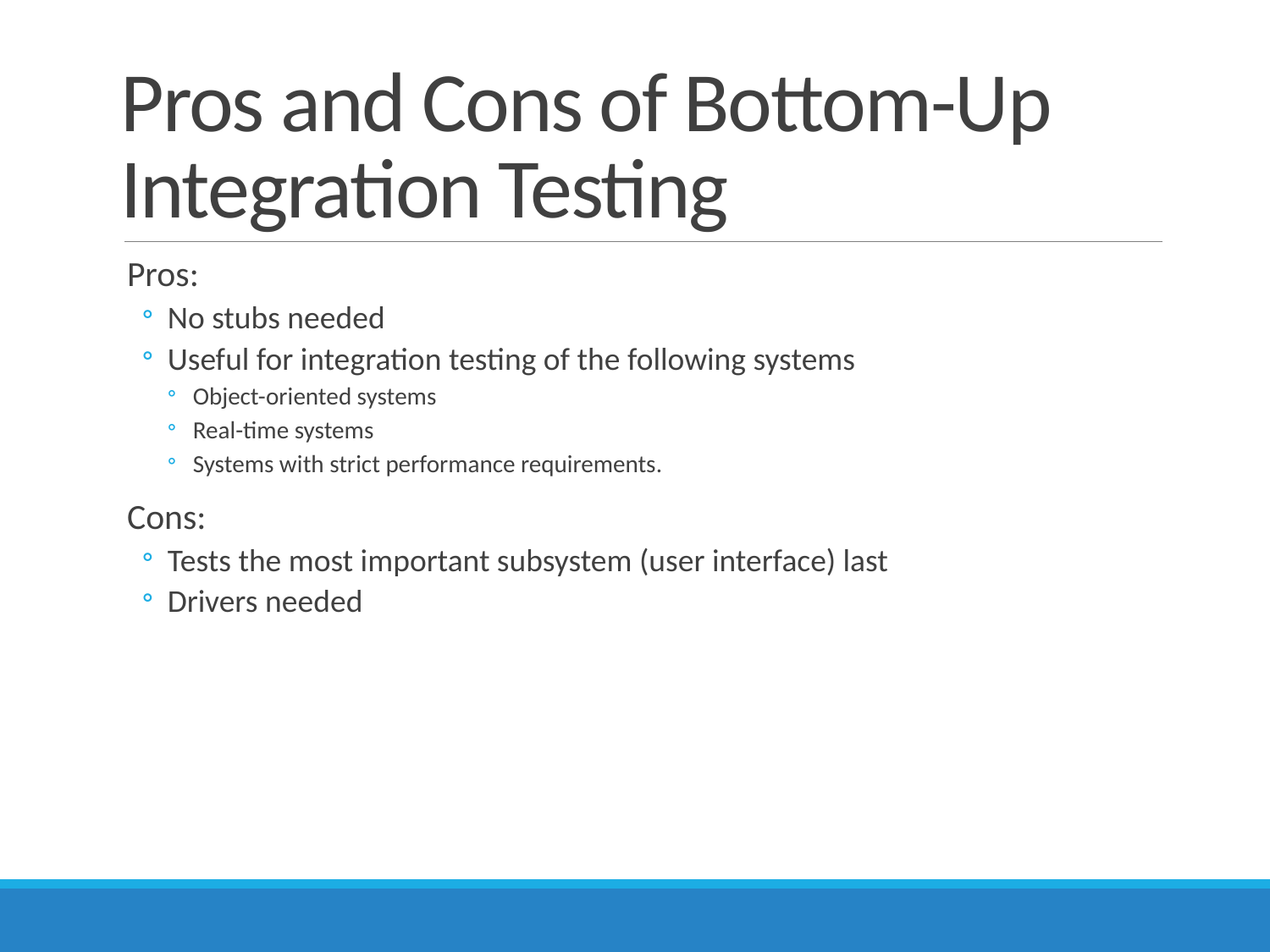

# Pros and Cons of Bottom-Up Integration Testing
Pros:
No stubs needed
Useful for integration testing of the following systems
Object-oriented systems
Real-time systems
Systems with strict performance requirements.
Cons:
Tests the most important subsystem (user interface) last
Drivers needed